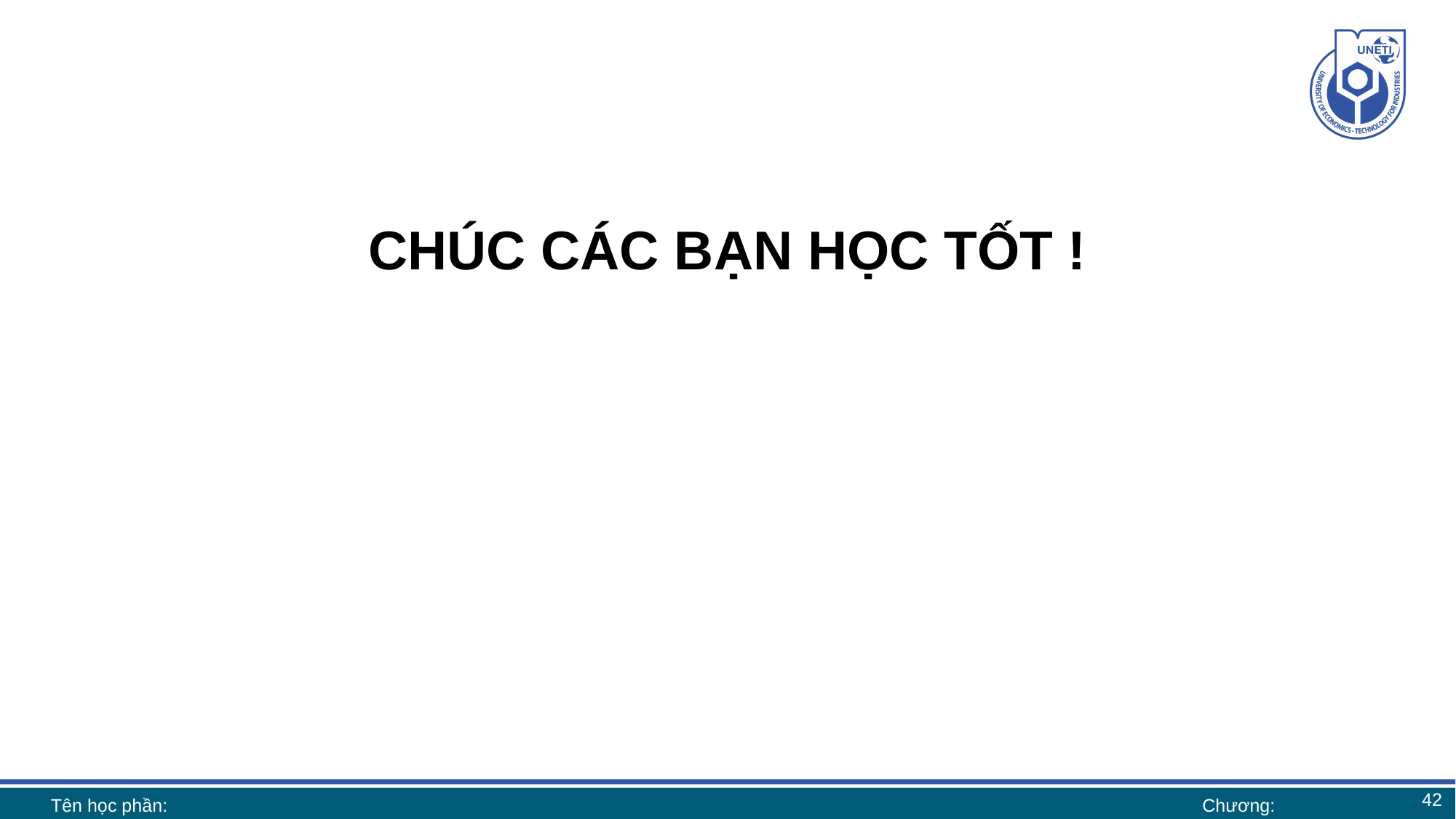

CHÚC CÁC BẠN HỌC TỐT !
42
Tên học phần:
Chương: